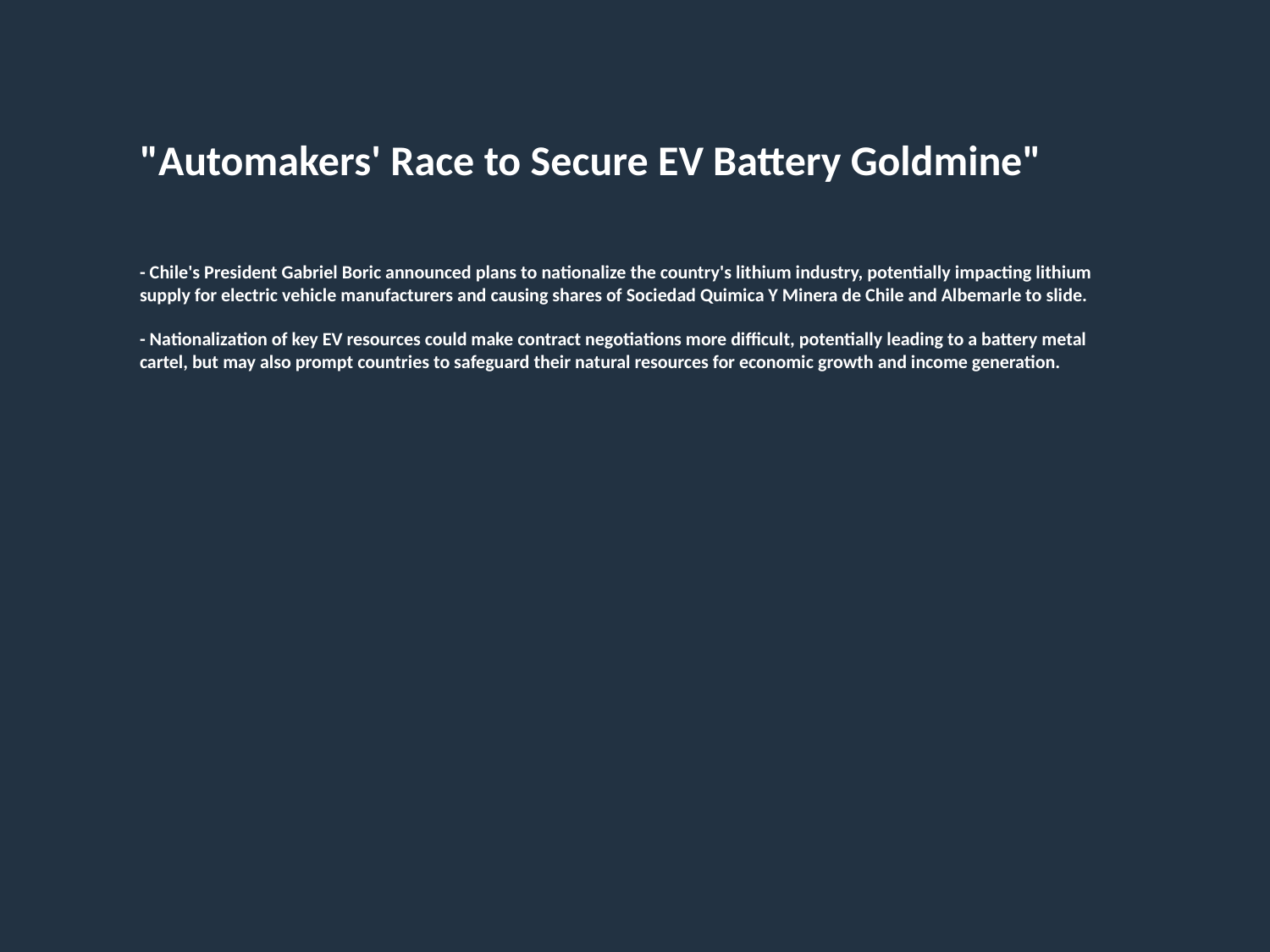

"Automakers' Race to Secure EV Battery Goldmine"
- Chile's President Gabriel Boric announced plans to nationalize the country's lithium industry, potentially impacting lithium supply for electric vehicle manufacturers and causing shares of Sociedad Quimica Y Minera de Chile and Albemarle to slide.
- Nationalization of key EV resources could make contract negotiations more difficult, potentially leading to a battery metal cartel, but may also prompt countries to safeguard their natural resources for economic growth and income generation.